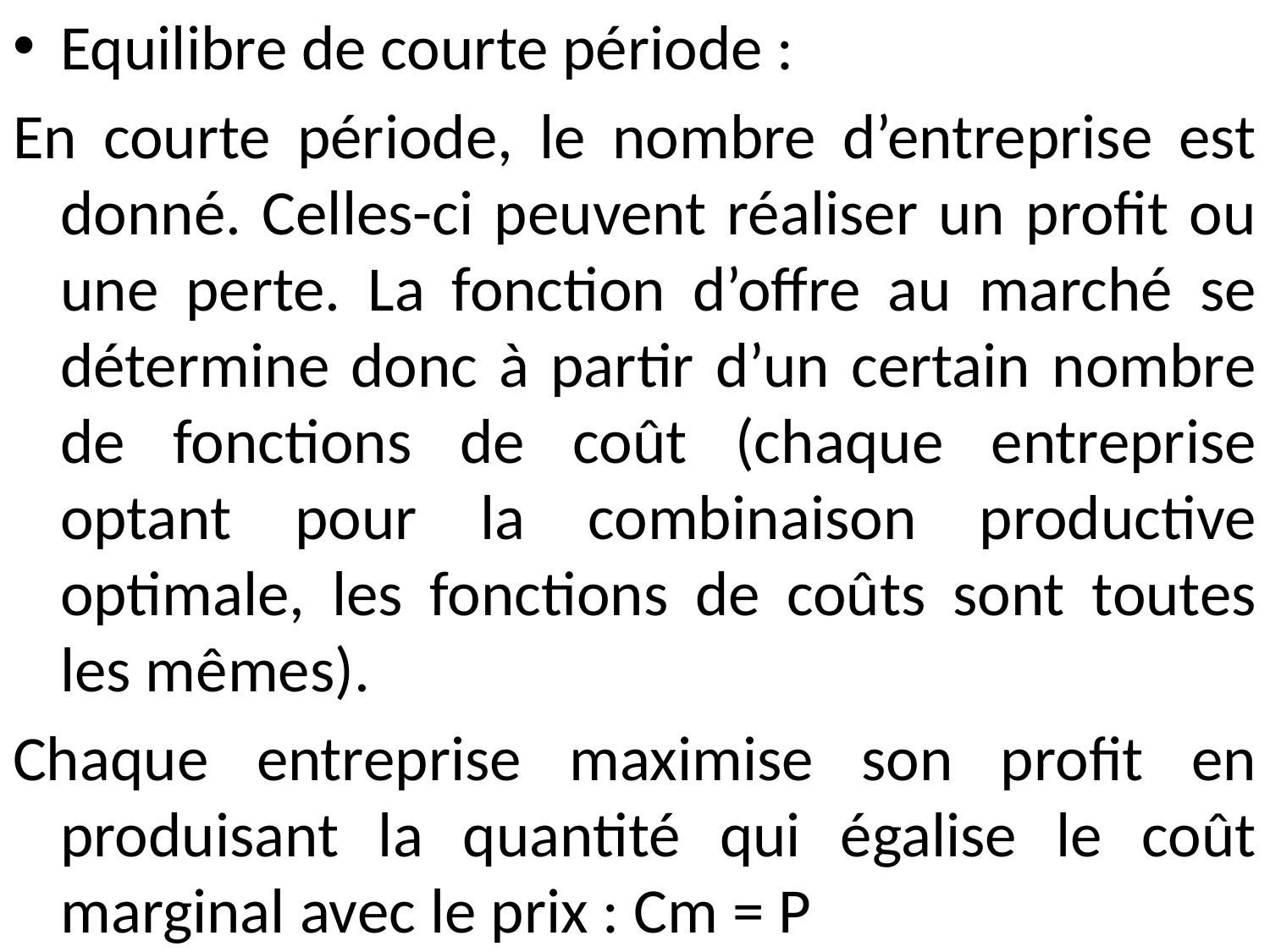

Equilibre de courte période :
En courte période, le nombre d’entreprise est donné. Celles-ci peuvent réaliser un profit ou une perte. La fonction d’offre au marché se détermine donc à partir d’un certain nombre de fonctions de coût (chaque entreprise optant pour la combinaison productive optimale, les fonctions de coûts sont toutes les mêmes).
Chaque entreprise maximise son profit en produisant la quantité qui égalise le coût marginal avec le prix : Cm = P